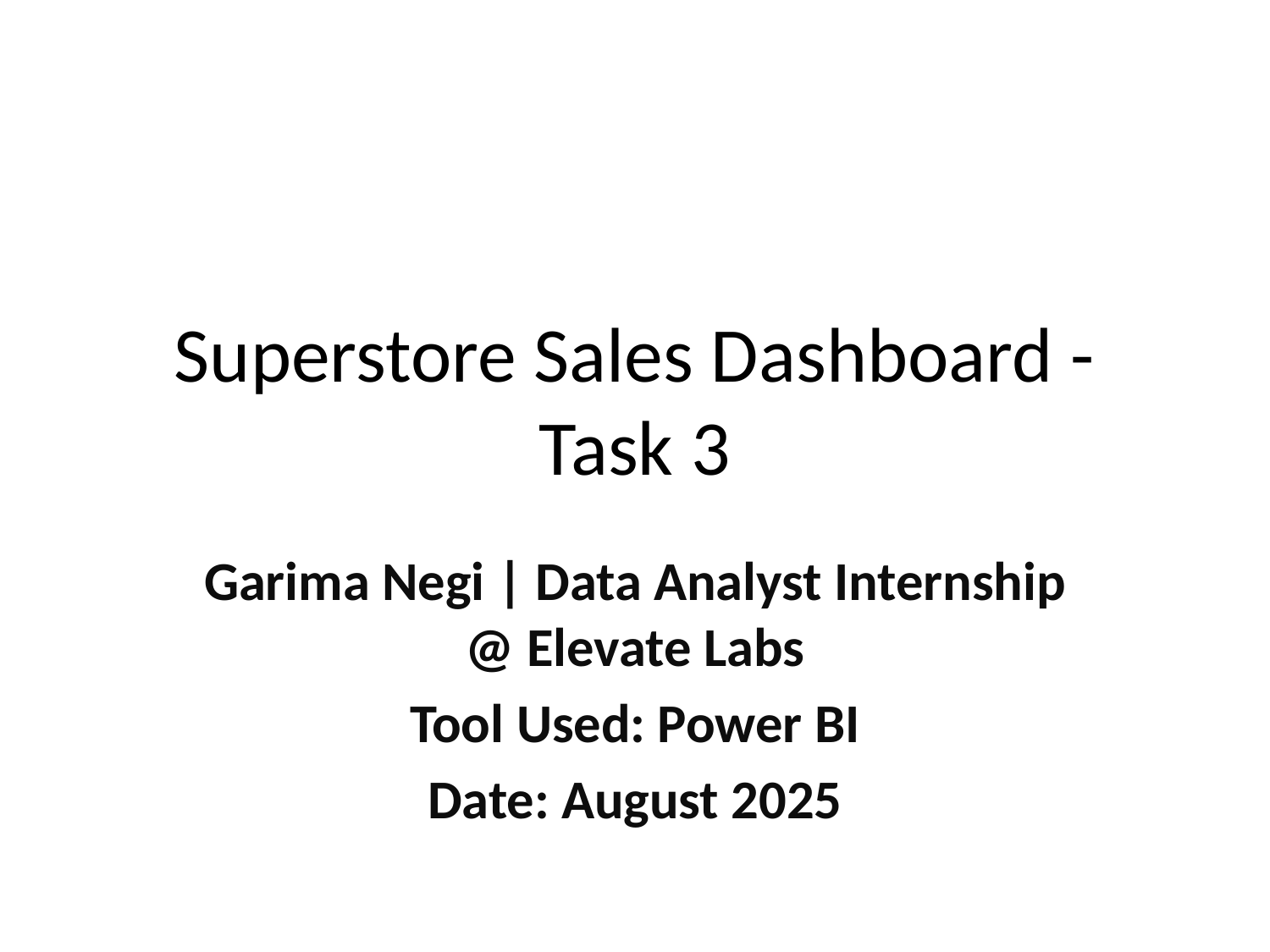

# Superstore Sales Dashboard - Task 3
Garima Negi | Data Analyst Internship @ Elevate Labs
Tool Used: Power BI
Date: August 2025